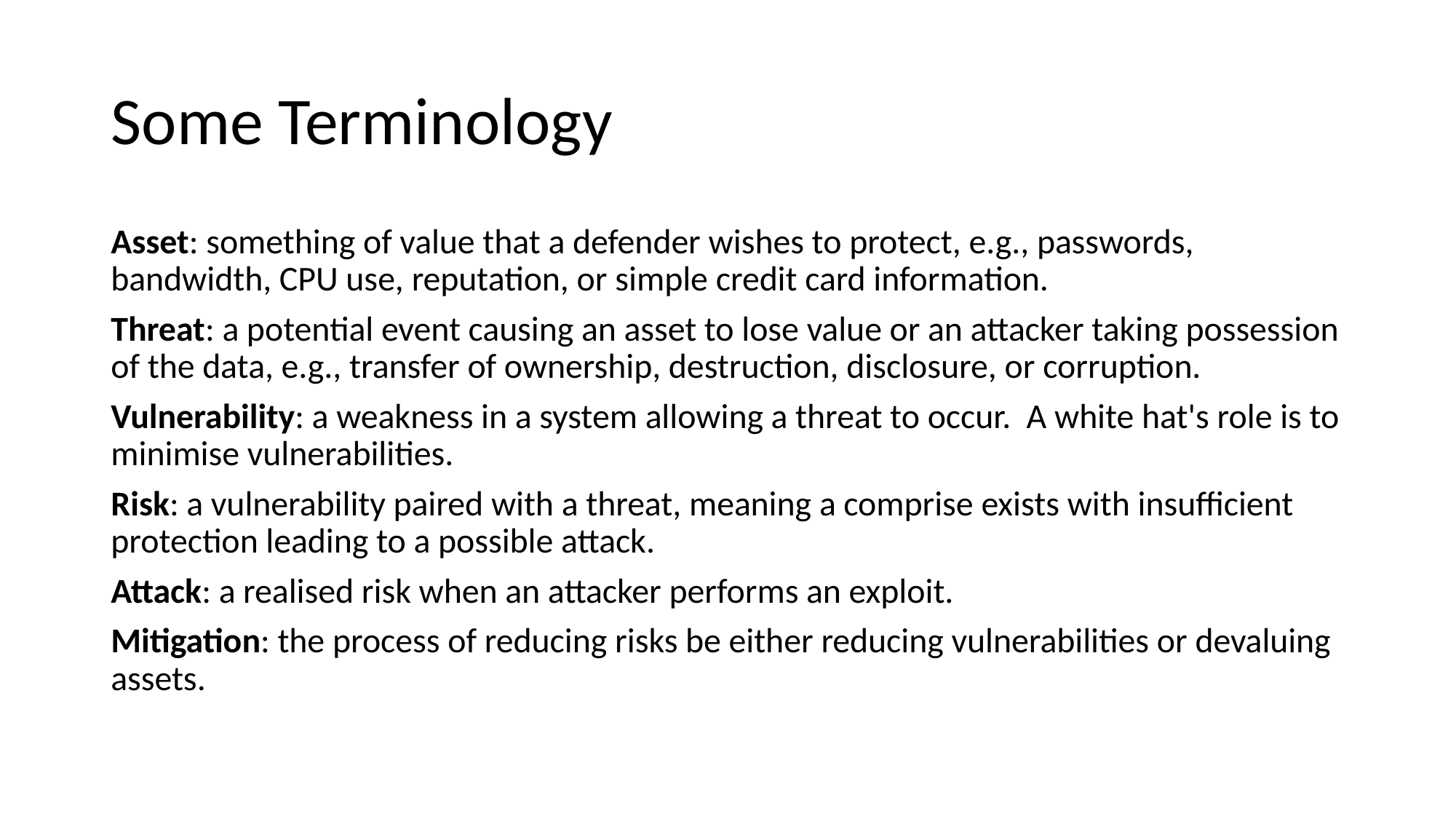

# Some Terminology
Asset: something of value that a defender wishes to protect, e.g., passwords, bandwidth, CPU use, reputation, or simple credit card information.
Threat: a potential event causing an asset to lose value or an attacker taking possession of the data, e.g., transfer of ownership, destruction, disclosure, or corruption.
Vulnerability: a weakness in a system allowing a threat to occur.  A white hat's role is to minimise vulnerabilities.
Risk: a vulnerability paired with a threat, meaning a comprise exists with insufficient protection leading to a possible attack.
Attack: a realised risk when an attacker performs an exploit.
Mitigation: the process of reducing risks be either reducing vulnerabilities or devaluing assets.